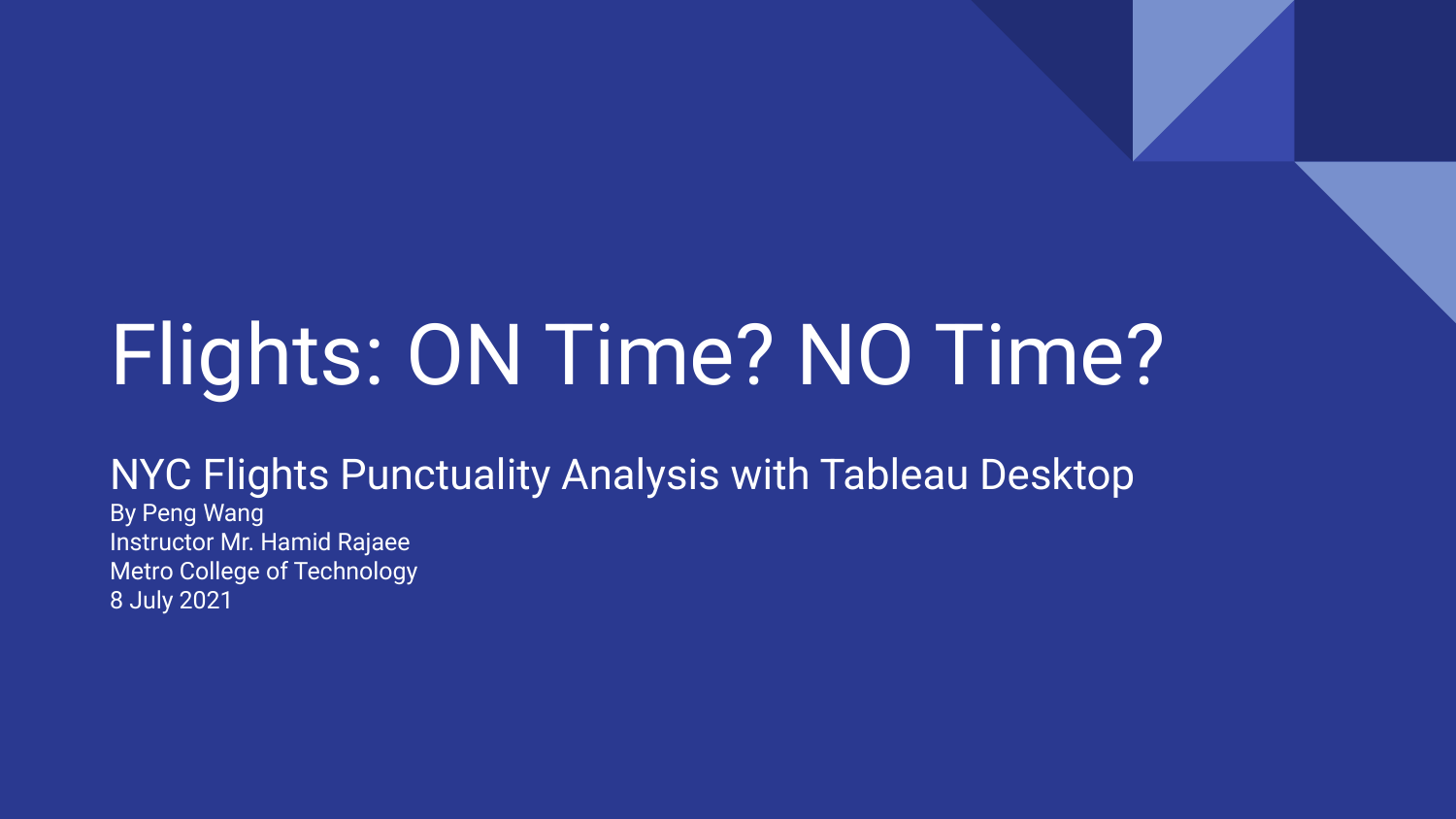

# Flights: ON Time? NO Time?
NYC Flights Punctuality Analysis with Tableau Desktop
By Peng Wang
Instructor Mr. Hamid Rajaee
Metro College of Technology
8 July 2021